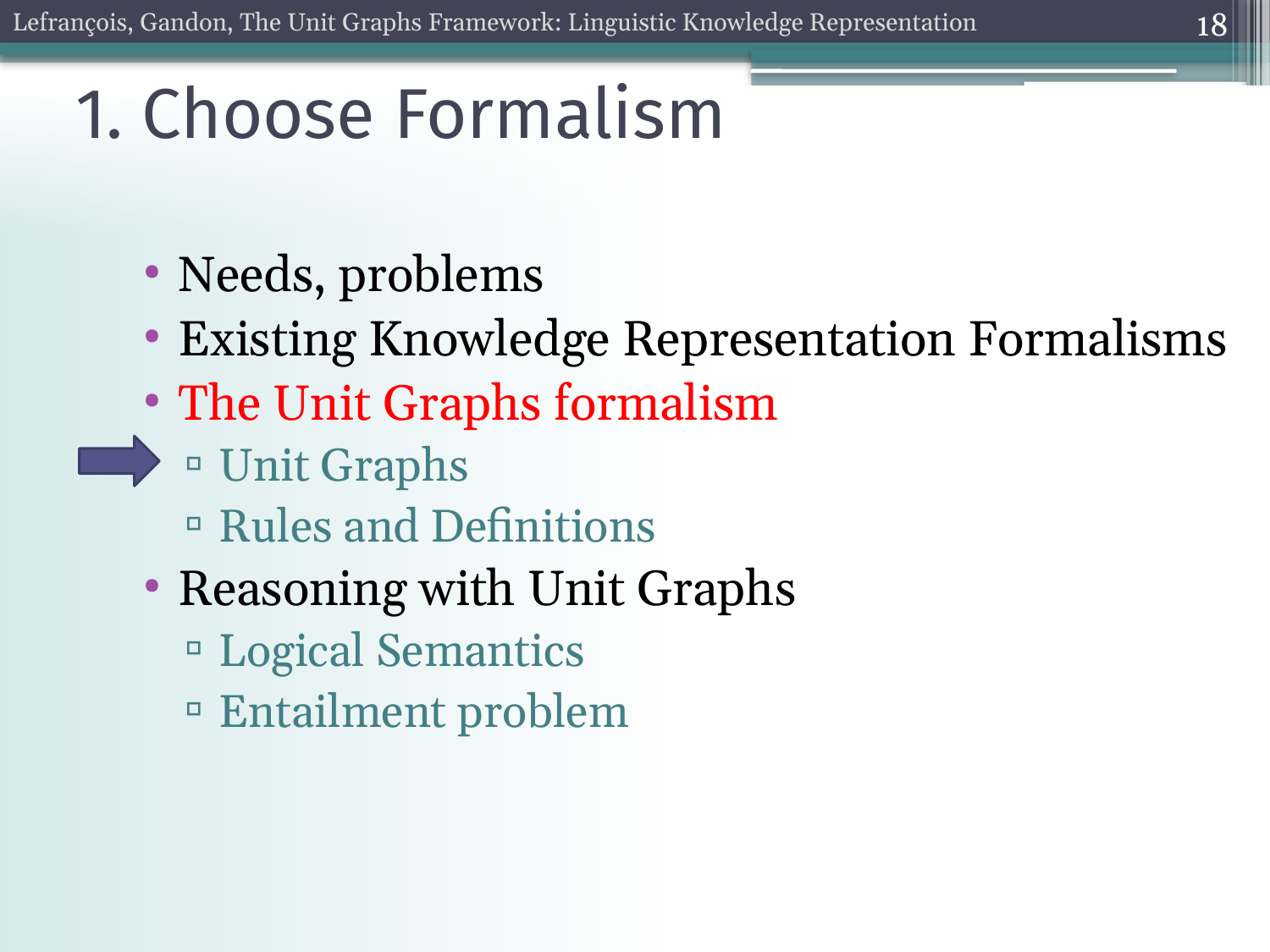

Lefrançois, Gandon, The Unit Graphs Framework: Linguistic Knowledge Representation
18
# 1. Choose Formalism
Needs, problems
Existing Knowledge Representation Formalisms
The Unit Graphs formalism
Unit Graphs
Rules and Definitions
Reasoning with Unit Graphs
Logical Semantics
Entailment problem